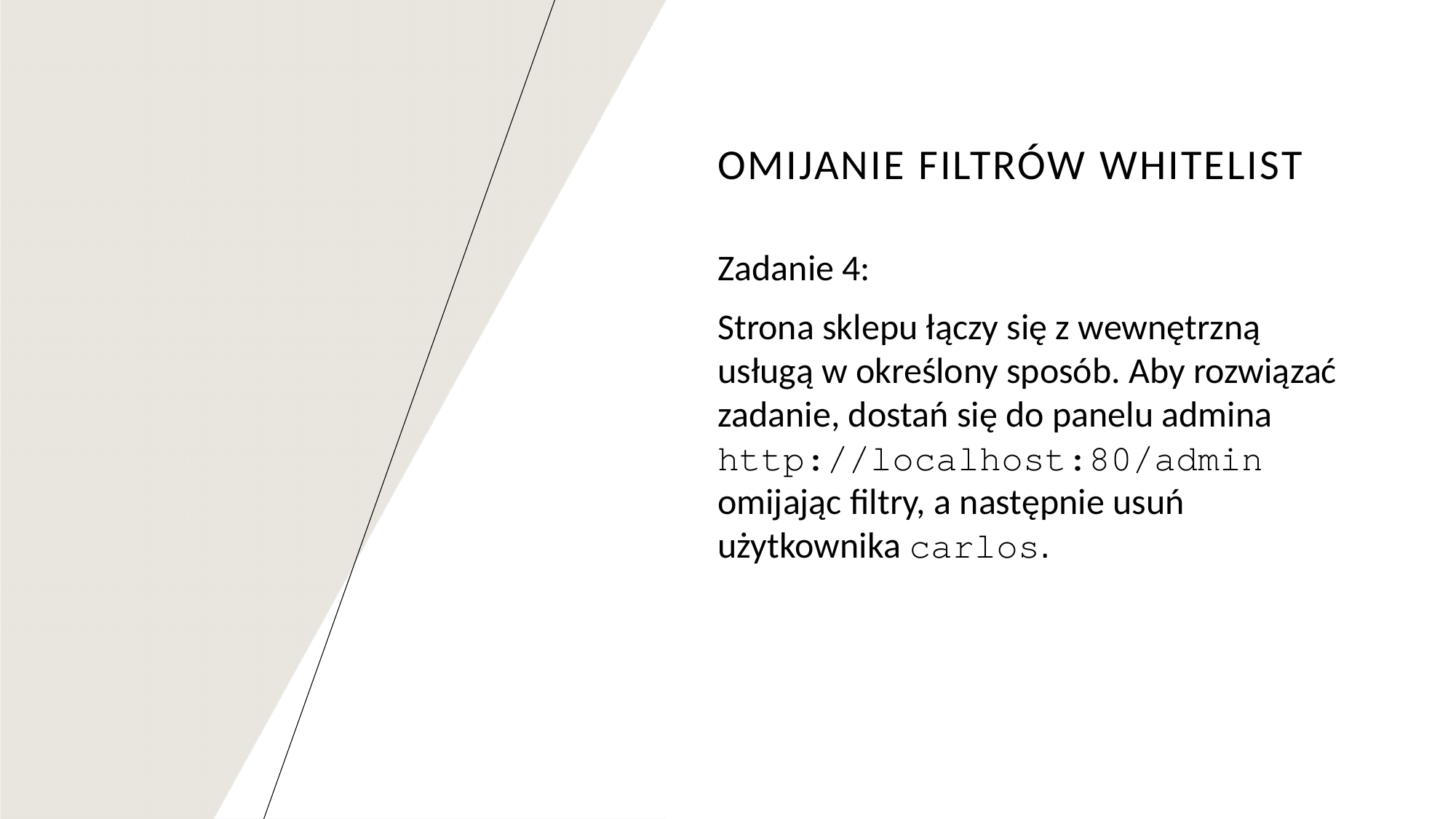

# Omijanie filtrów whitelist
Zadanie 4:
Strona sklepu łączy się z wewnętrzną usługą w określony sposób. Aby rozwiązać zadanie, dostań się do panelu admina http://localhost:80/admin omijając filtry, a następnie usuń użytkownika carlos.